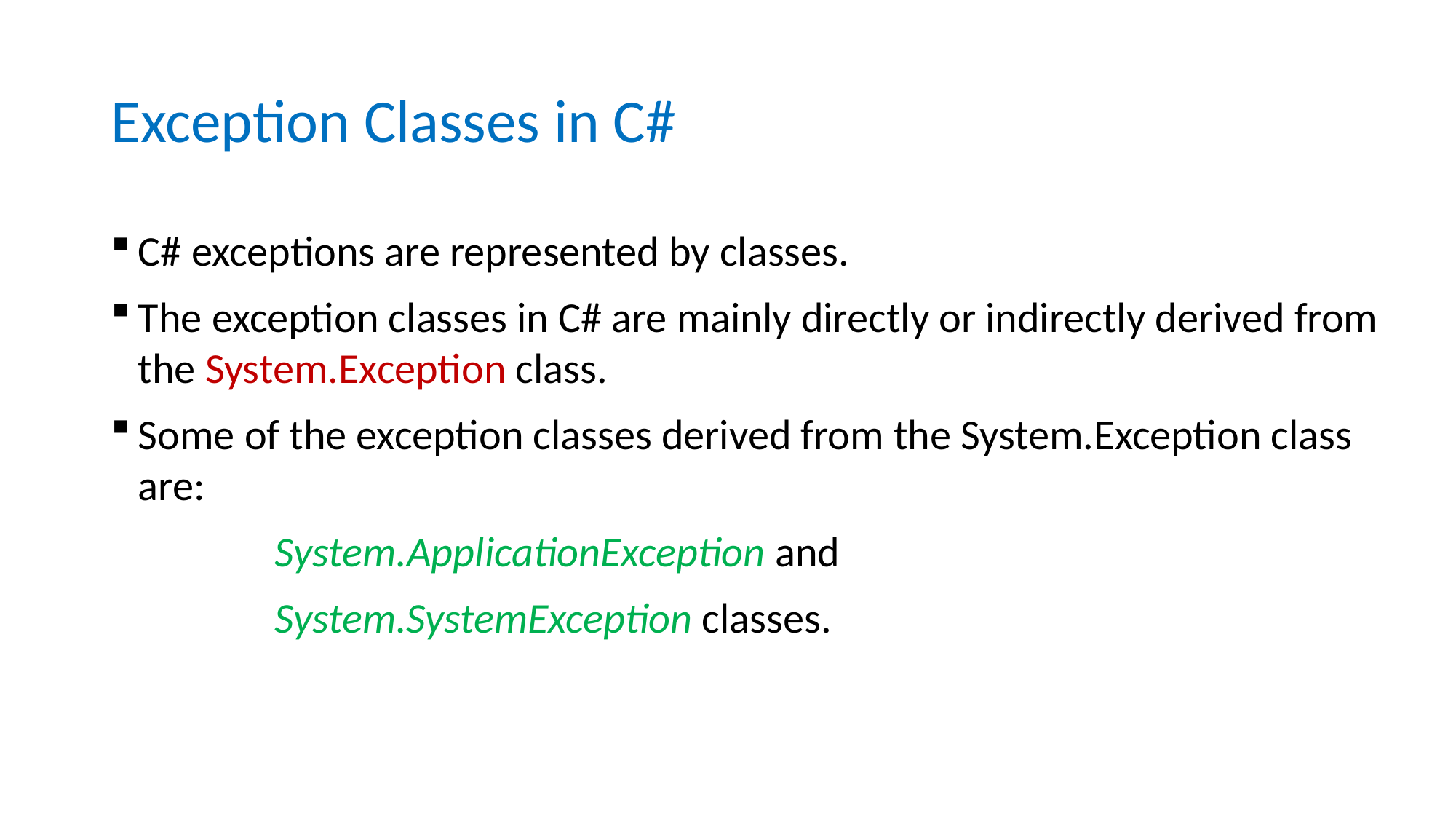

# Exception Classes in C#
C# exceptions are represented by classes.
The exception classes in C# are mainly directly or indirectly derived from the System.Exception class.
Some of the exception classes derived from the System.Exception class are:
                 System.ApplicationException and
                 System.SystemException classes.